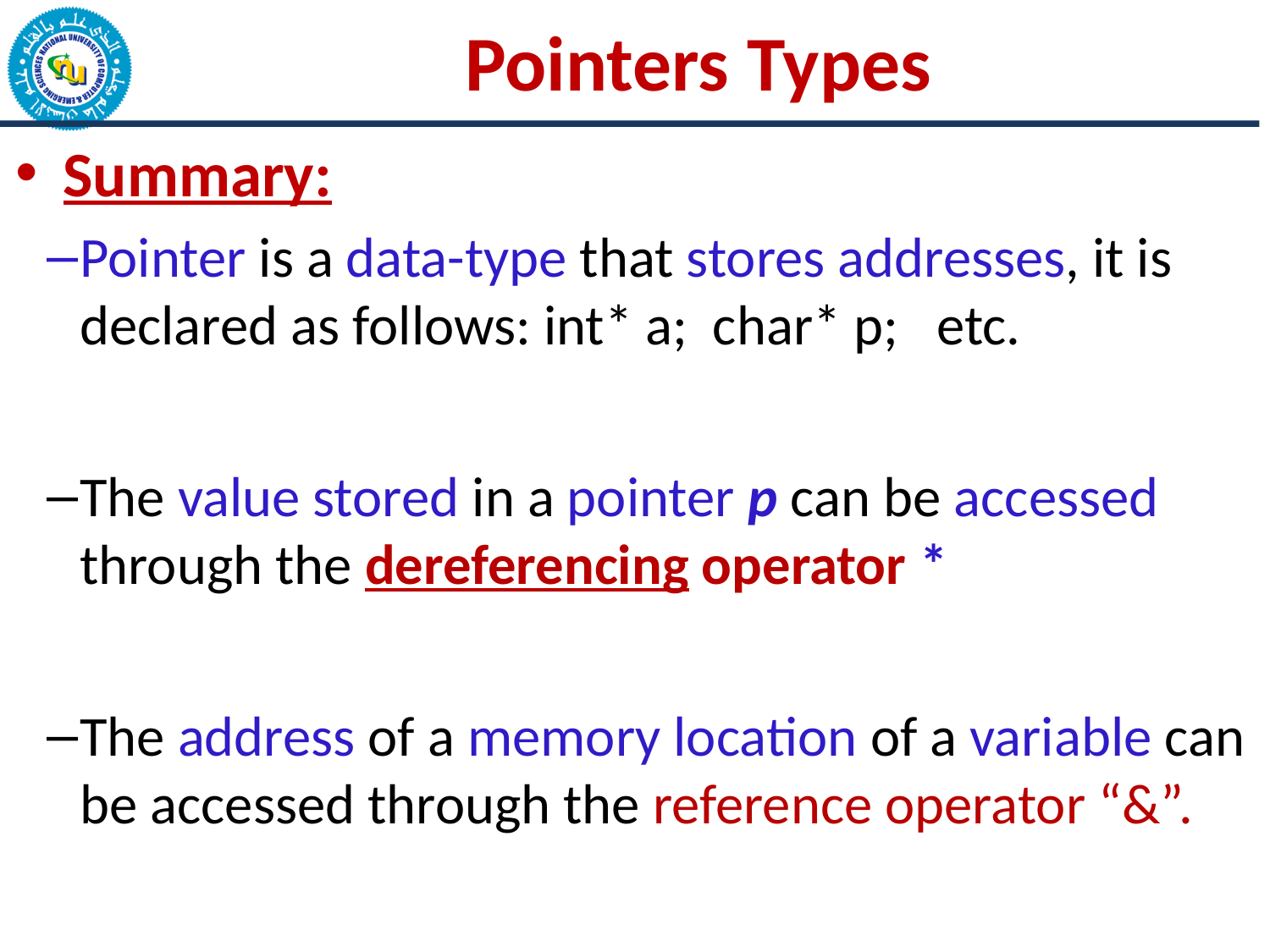

# Pointers Types

Summary:
Pointer is a data-type that stores addresses, it is declared as follows: int* a;  char* p;   etc.

The value stored in a pointer p can be accessed through the dereferencing operator *

The address of a memory location of a variable can be accessed through the reference operator “&”.